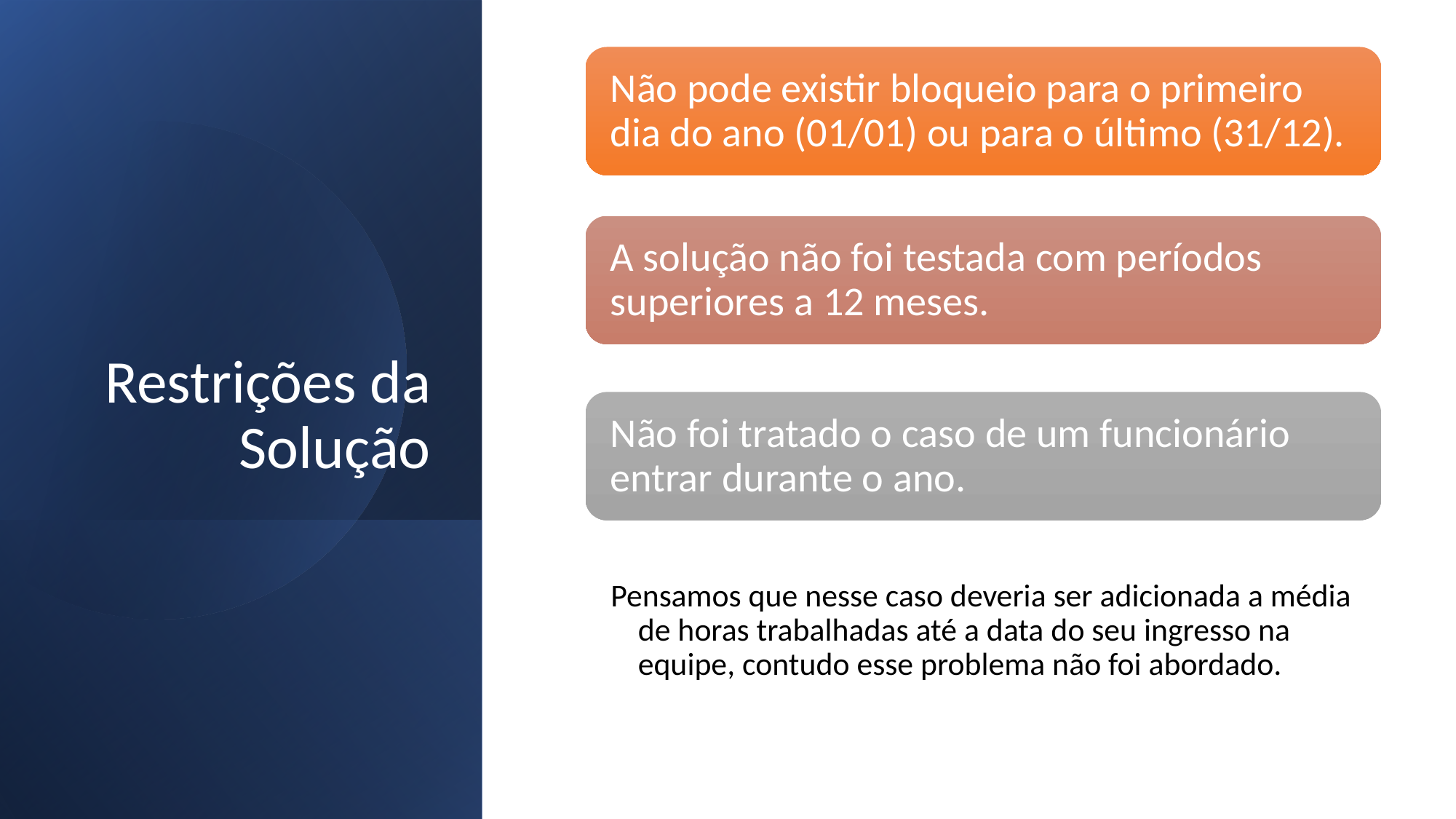

Não pode existir bloqueio para o primeiro dia do ano (01/01) ou para o último (31/12).
A solução não foi testada com períodos superiores a 12 meses.
Não foi tratado o caso de um funcionário entrar durante o ano.
Pensamos que nesse caso deveria ser adicionada a média de horas trabalhadas até a data do seu ingresso na equipe, contudo esse problema não foi abordado.

# Restrições da Solução